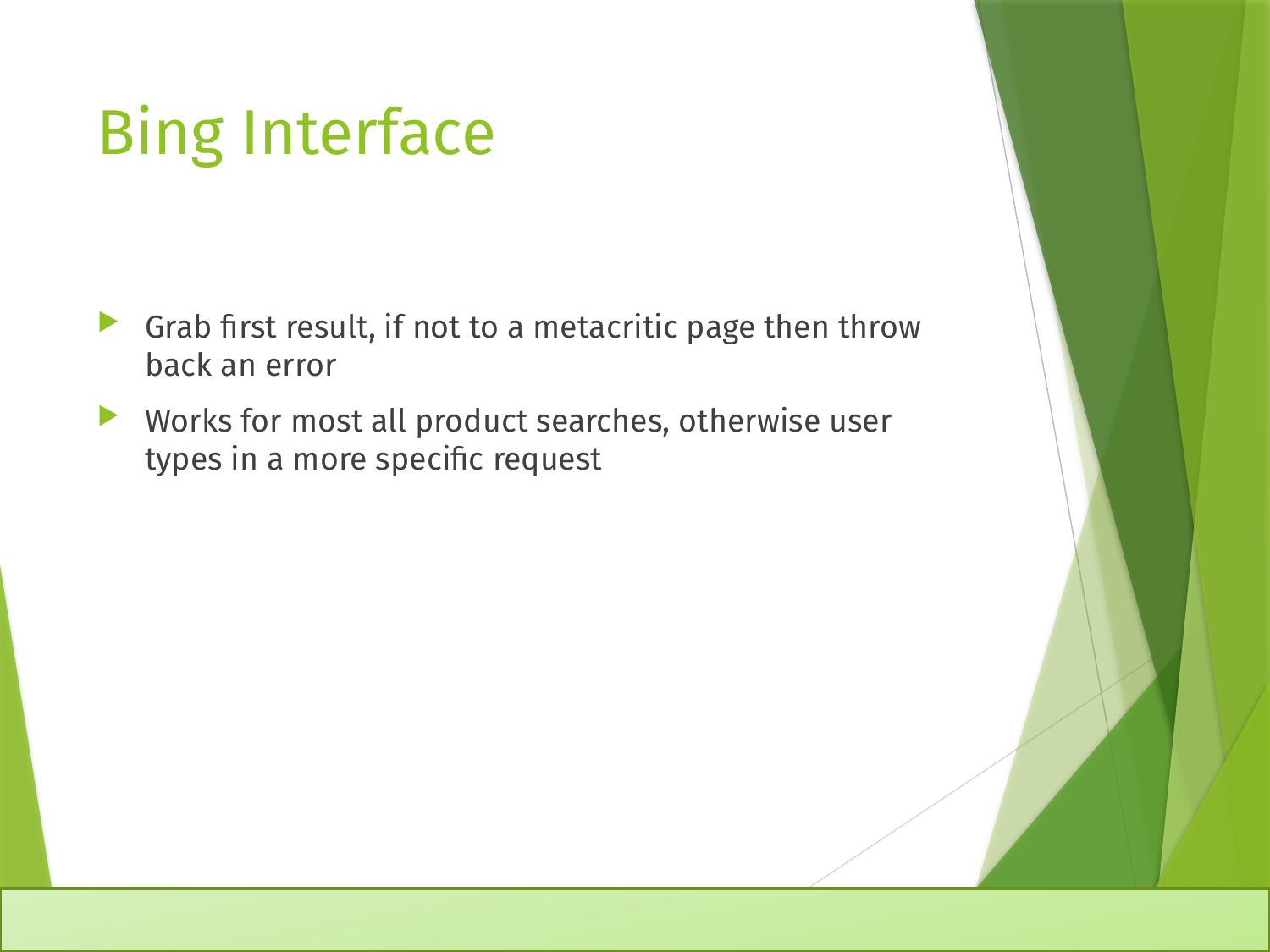

# Bing Interface
Grab first result, if not to a metacritic page then throw back an error
Works for most all product searches, otherwise user types in a more specific request